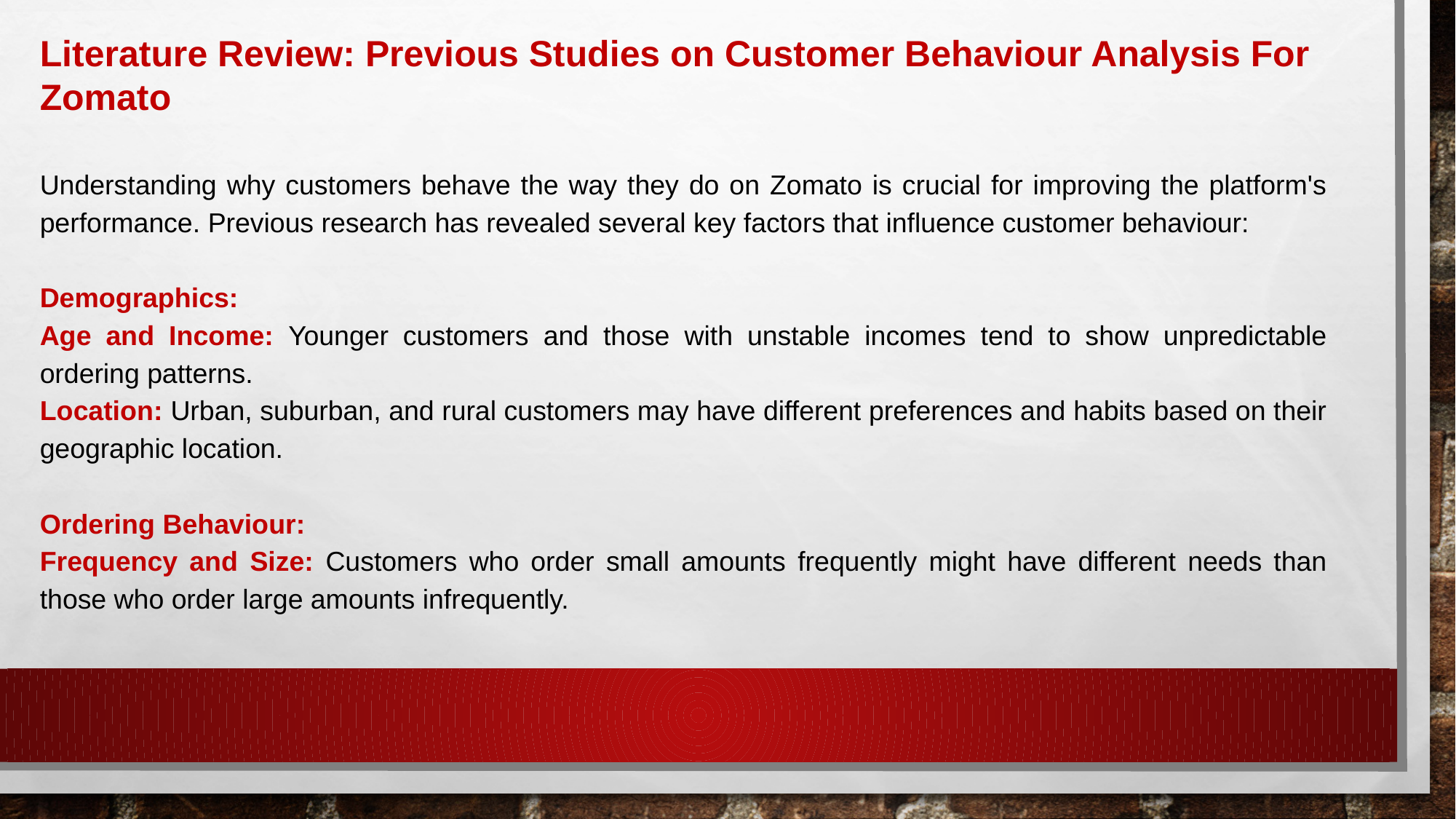

Literature Review: Previous Studies on Customer Behaviour Analysis For Zomato
Understanding why customers behave the way they do on Zomato is crucial for improving the platform's performance. Previous research has revealed several key factors that influence customer behaviour:

Demographics:
Age and Income: Younger customers and those with unstable incomes tend to show unpredictable ordering patterns.
Location: Urban, suburban, and rural customers may have different preferences and habits based on their geographic location.

Ordering Behaviour:
Frequency and Size: Customers who order small amounts frequently might have different needs than those who order large amounts infrequently.